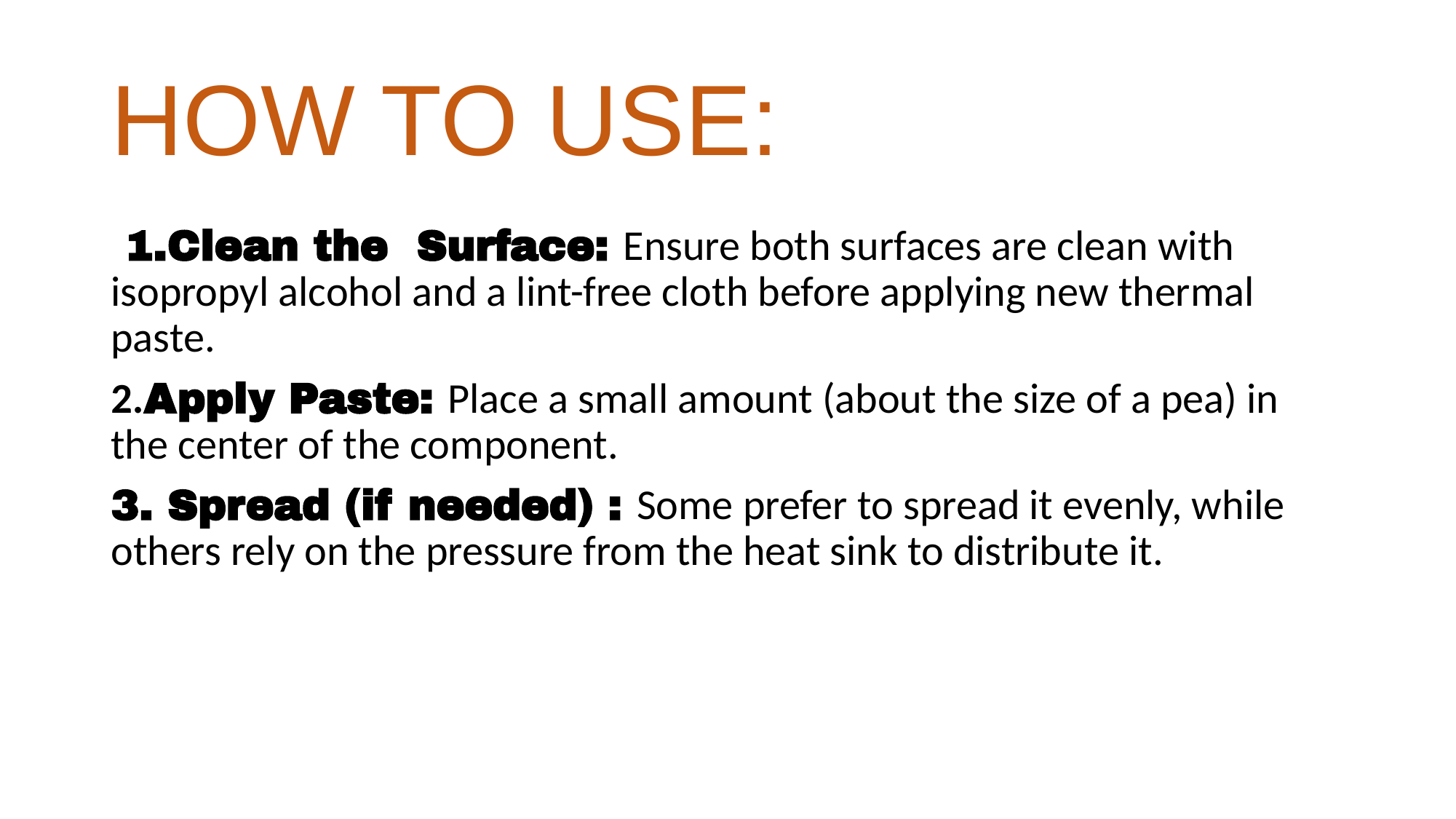

# HOW TO USE:
 1.Clean the  Surface: Ensure both surfaces are clean with isopropyl alcohol and a lint-free cloth before applying new thermal paste.
2.Apply Paste: Place a small amount (about the size of a pea) in the center of the component.
3. Spread (if needed) : Some prefer to spread it evenly, while others rely on the pressure from the heat sink to distribute it.